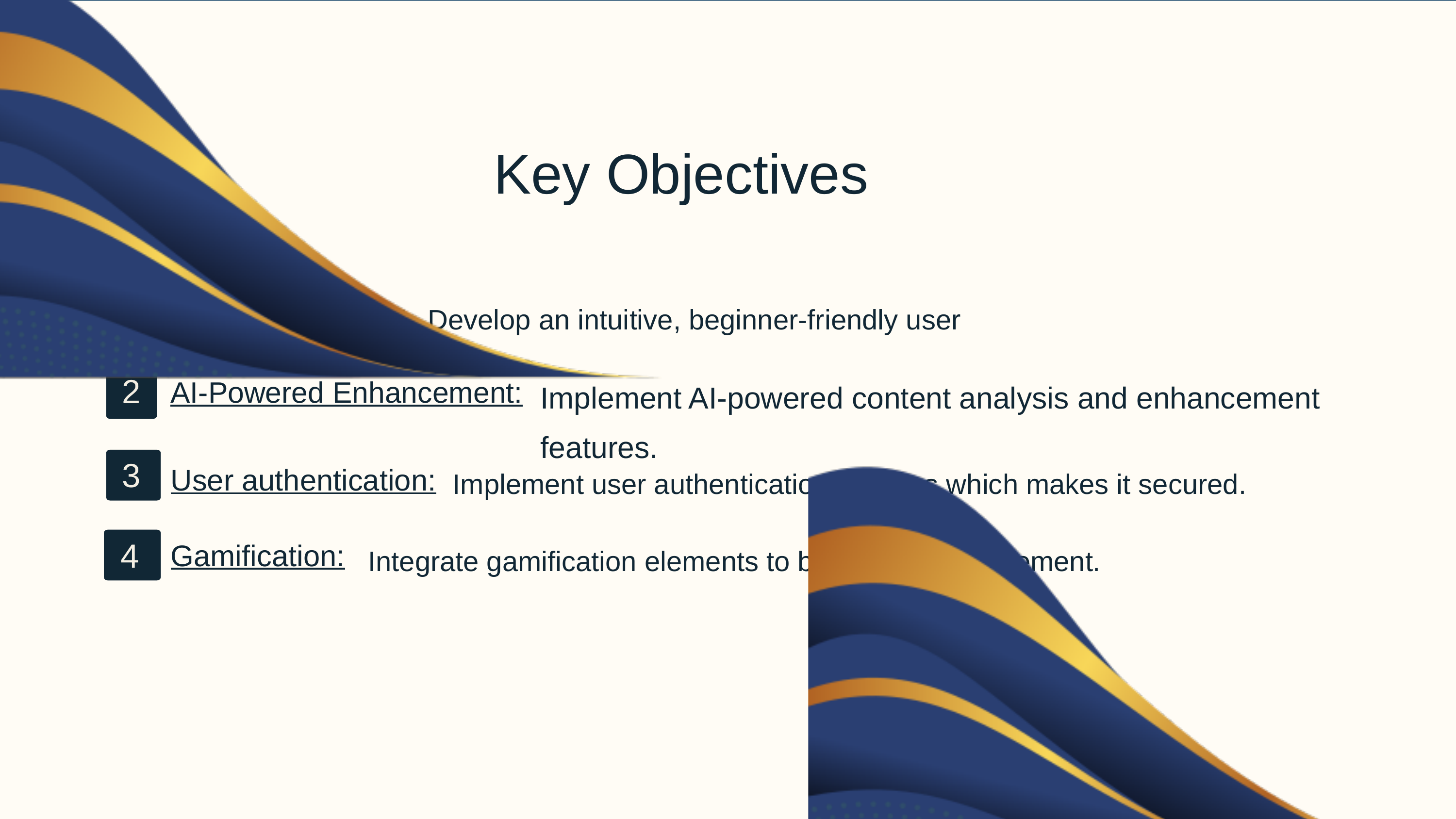

Key Objectives

Develop an intuitive, beginner-friendly user interface.
Intuitive Interface:
1
Implement AI-powered content analysis and enhancement features.

AI-Powered Enhancement:
2

Implement user authentication features which makes it secured.
User authentication:
3

Integrate gamification elements to boost user engagement.
Gamification:
4